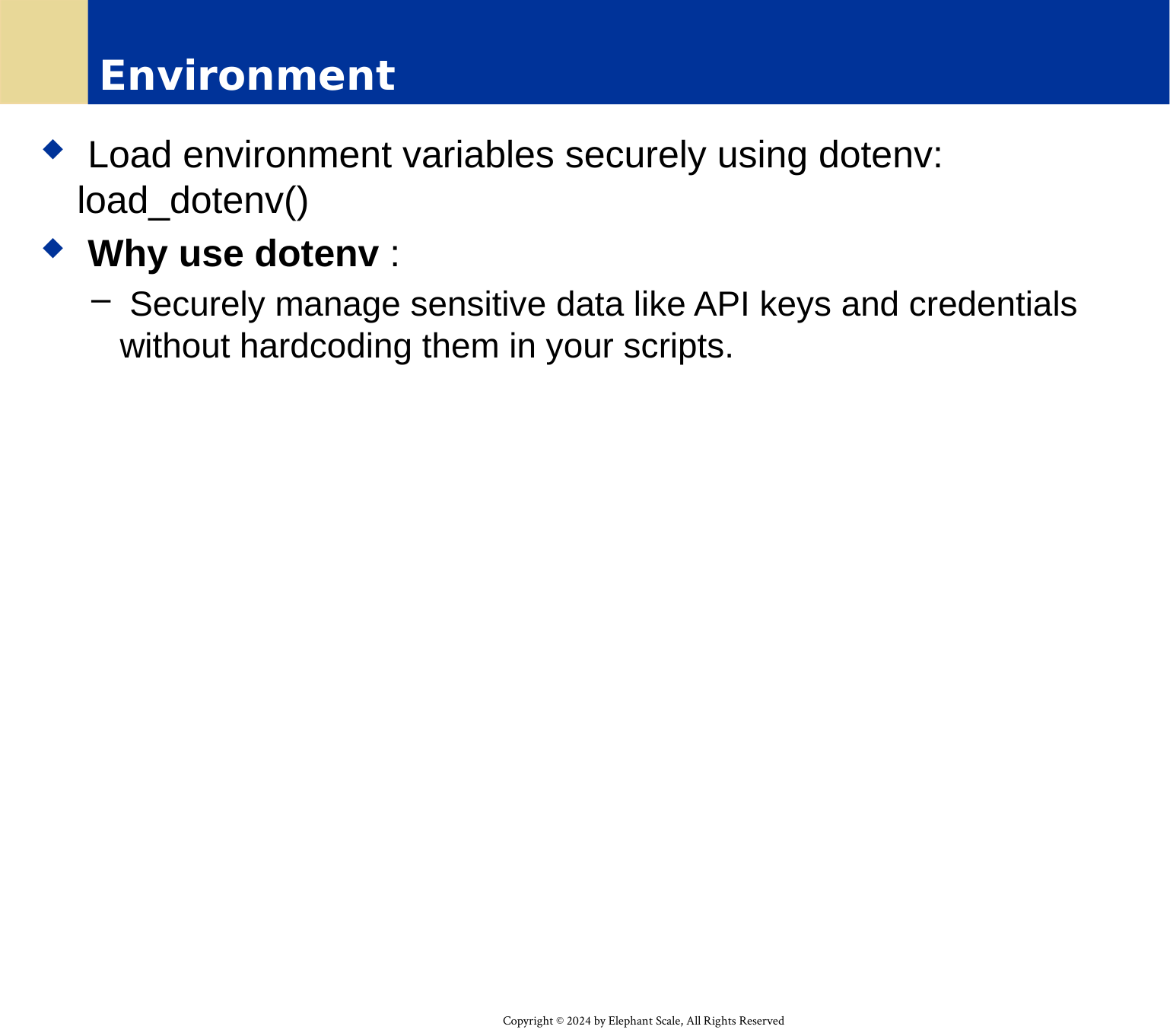

# Environment
 Load environment variables securely using dotenv: load_dotenv()
 Why use dotenv :
 Securely manage sensitive data like API keys and credentials without hardcoding them in your scripts.
Copyright © 2024 by Elephant Scale, All Rights Reserved